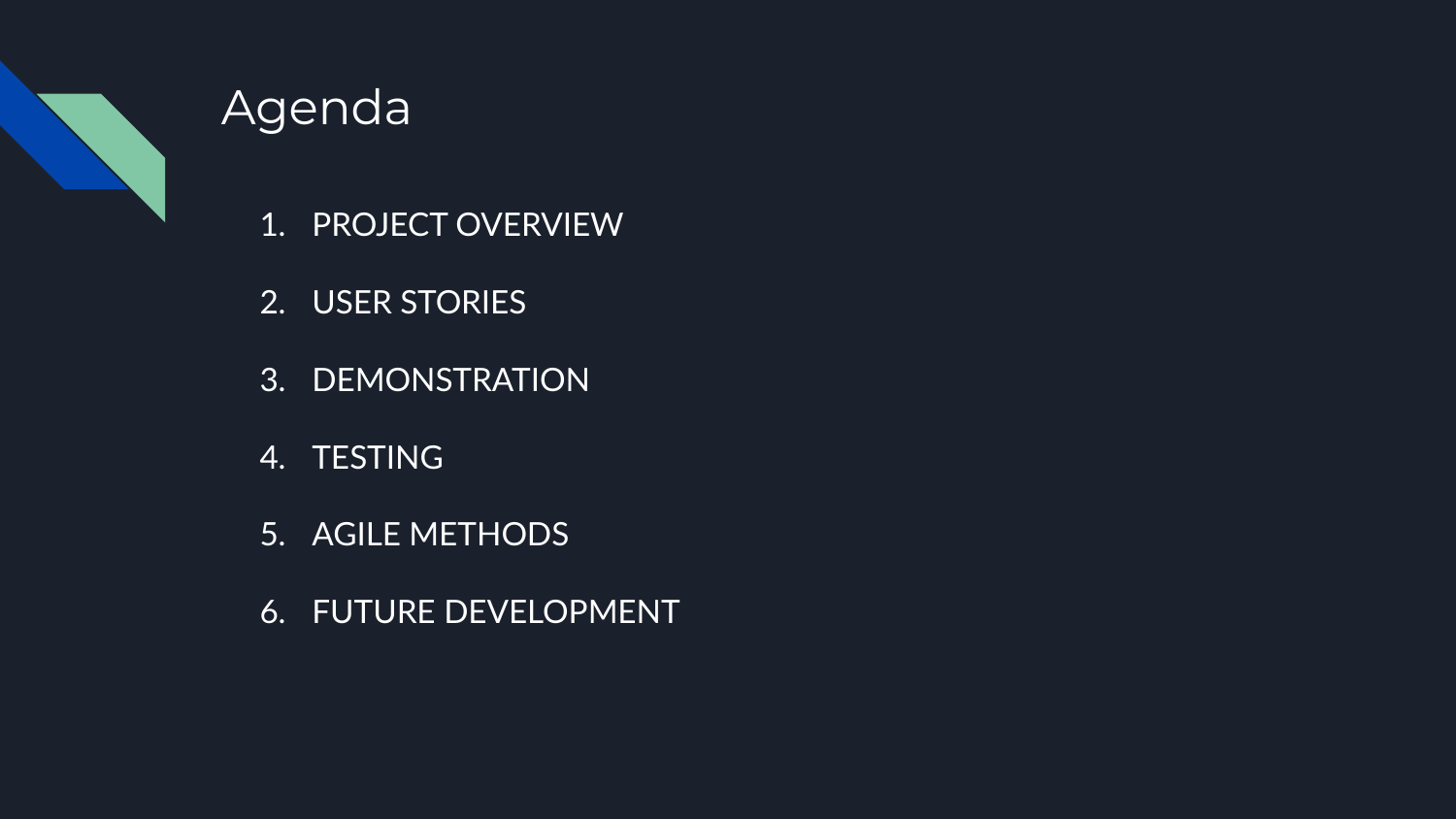

# Agenda
PROJECT OVERVIEW

USER STORIES

DEMONSTRATION

TESTING

AGILE METHODS

FUTURE DEVELOPMENT